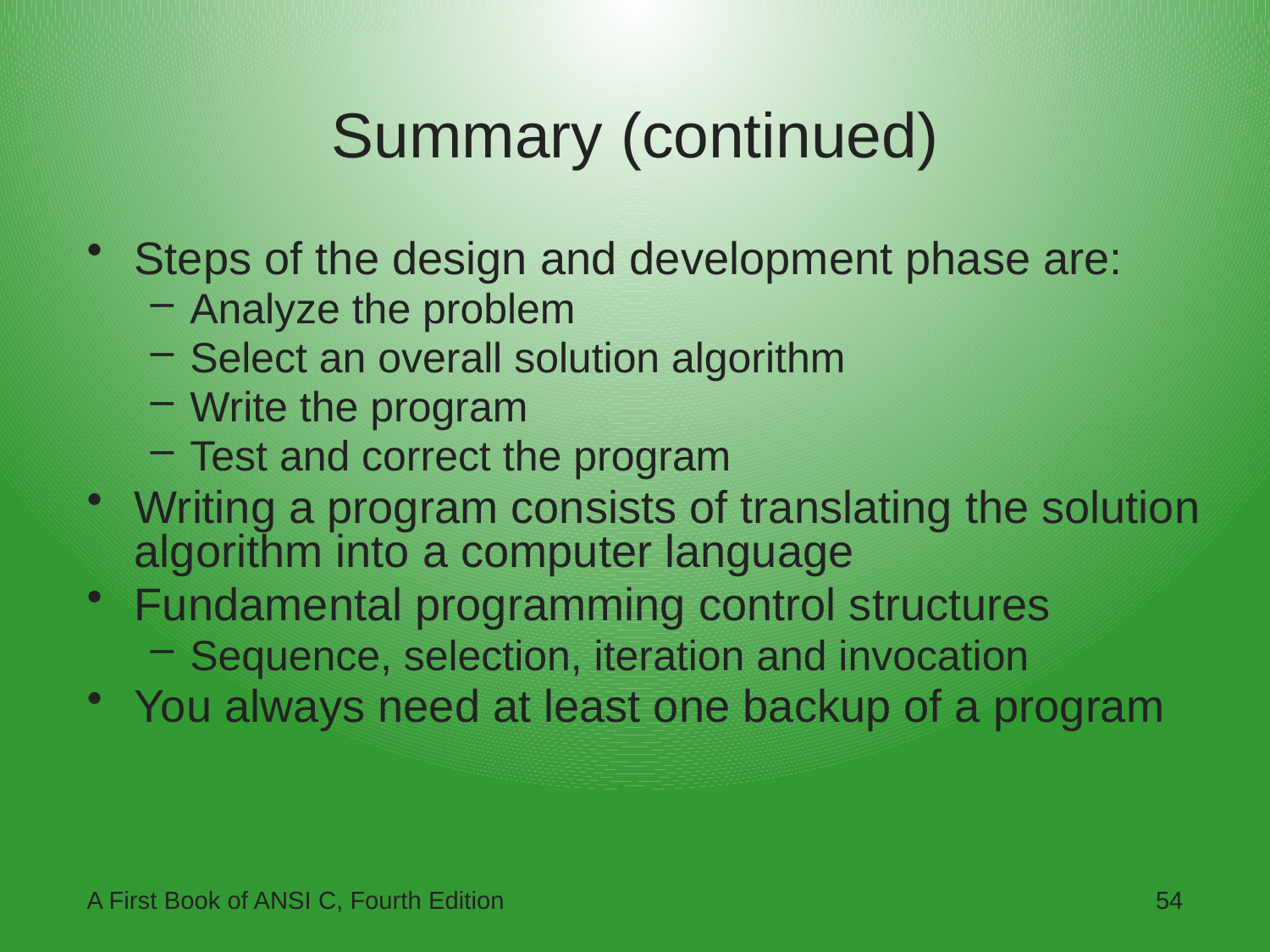

# Summary (continued)
Steps of the design and development phase are:
Analyze the problem
Select an overall solution algorithm
Write the program
Test and correct the program
Writing a program consists of translating the solution algorithm into a computer language
Fundamental programming control structures
Sequence, selection, iteration and invocation
You always need at least one backup of a program
A First Book of ANSI C, Fourth Edition
54